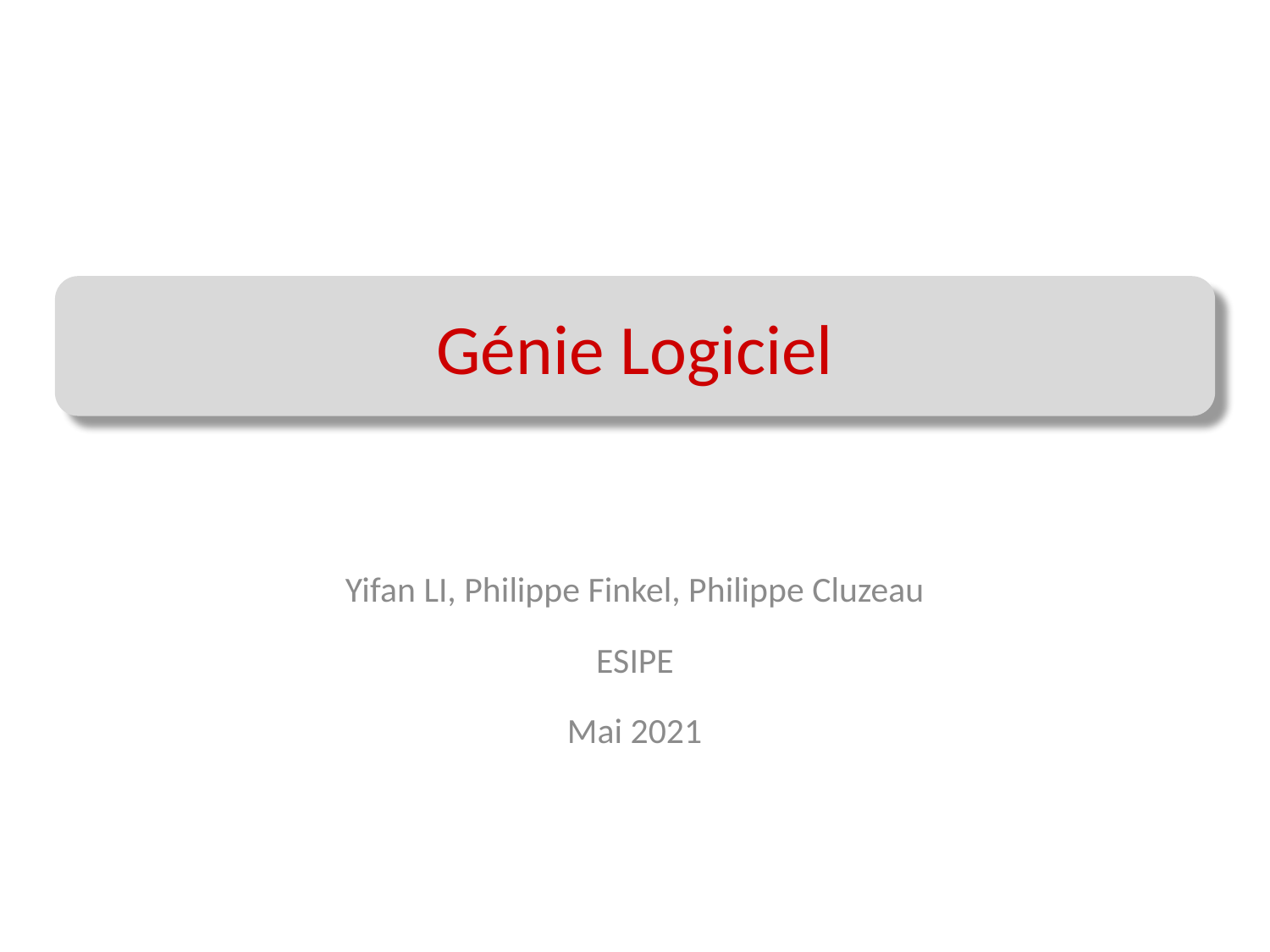

Génie Logiciel
Yifan LI, Philippe Finkel, Philippe Cluzeau
ESIPE
Mai 2021